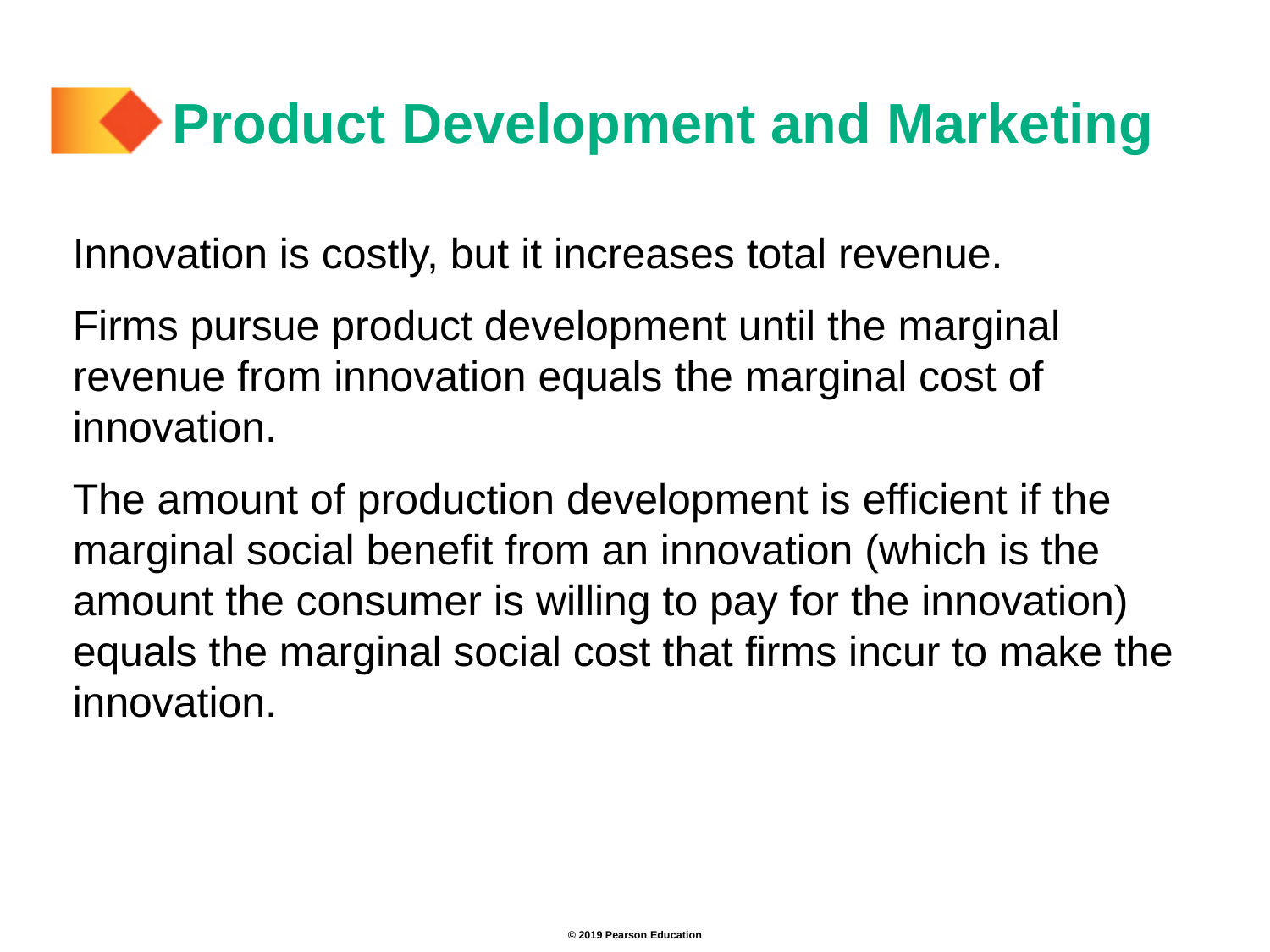

# Product Development and Marketing
Innovation is costly, but it increases total revenue.
Firms pursue product development until the marginal revenue from innovation equals the marginal cost of innovation.
The amount of production development is efficient if the marginal social benefit from an innovation (which is the amount the consumer is willing to pay for the innovation) equals the marginal social cost that firms incur to make the innovation.